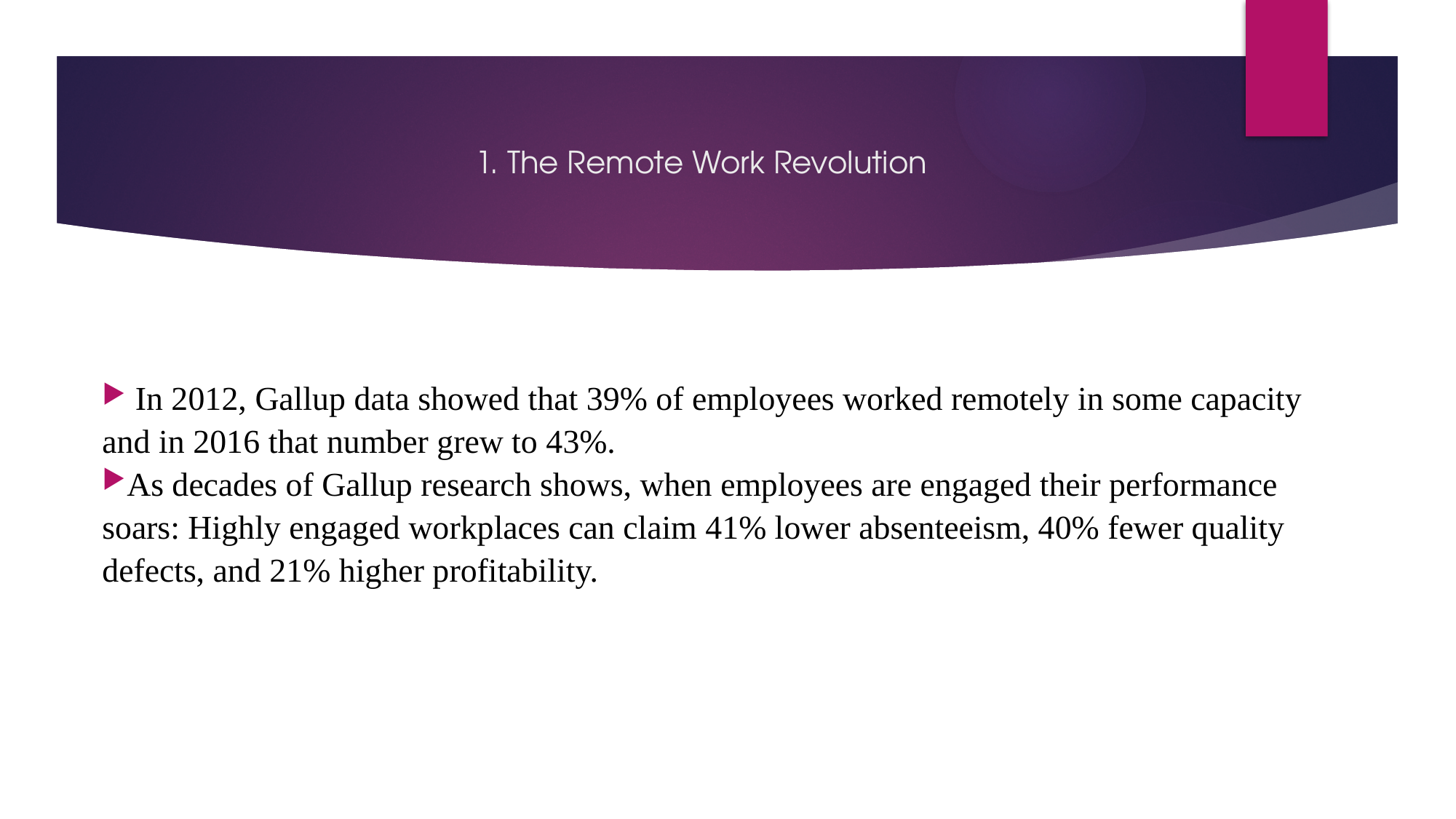

# 1. The Remote Work Revolution
 In 2012, Gallup data showed that 39% of employees worked remotely in some capacity and in 2016 that number grew to 43%.
As decades of Gallup research shows, when employees are engaged their performance soars: Highly engaged workplaces can claim 41% lower absenteeism, 40% fewer quality defects, and 21% higher profitability.